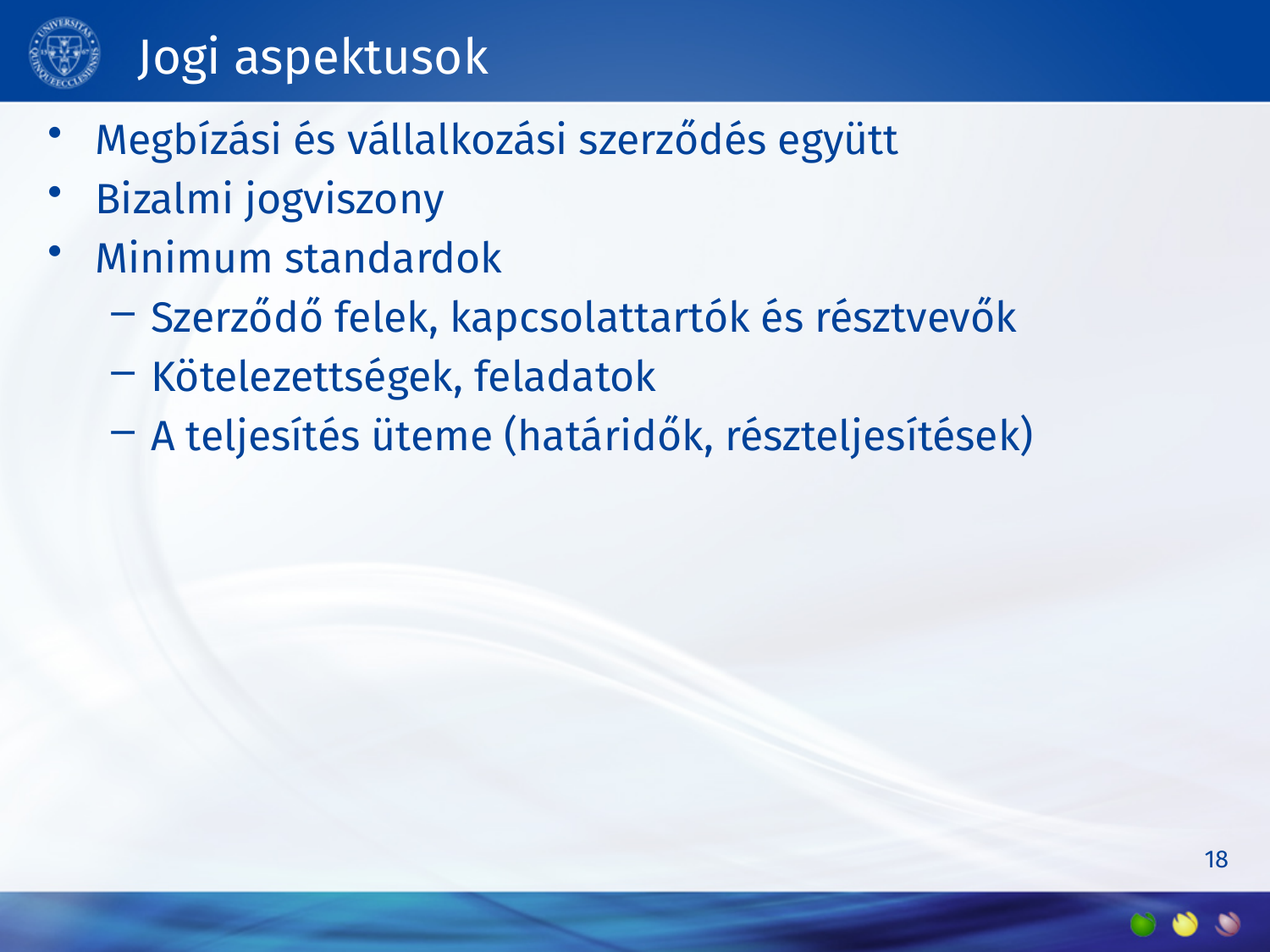

# Jogi aspektusok
Megbízási és vállalkozási szerződés együtt
Bizalmi jogviszony
Minimum standardok
Szerződő felek, kapcsolattartók és résztvevők
Kötelezettségek, feladatok
A teljesítés üteme (határidők, részteljesítések)
18